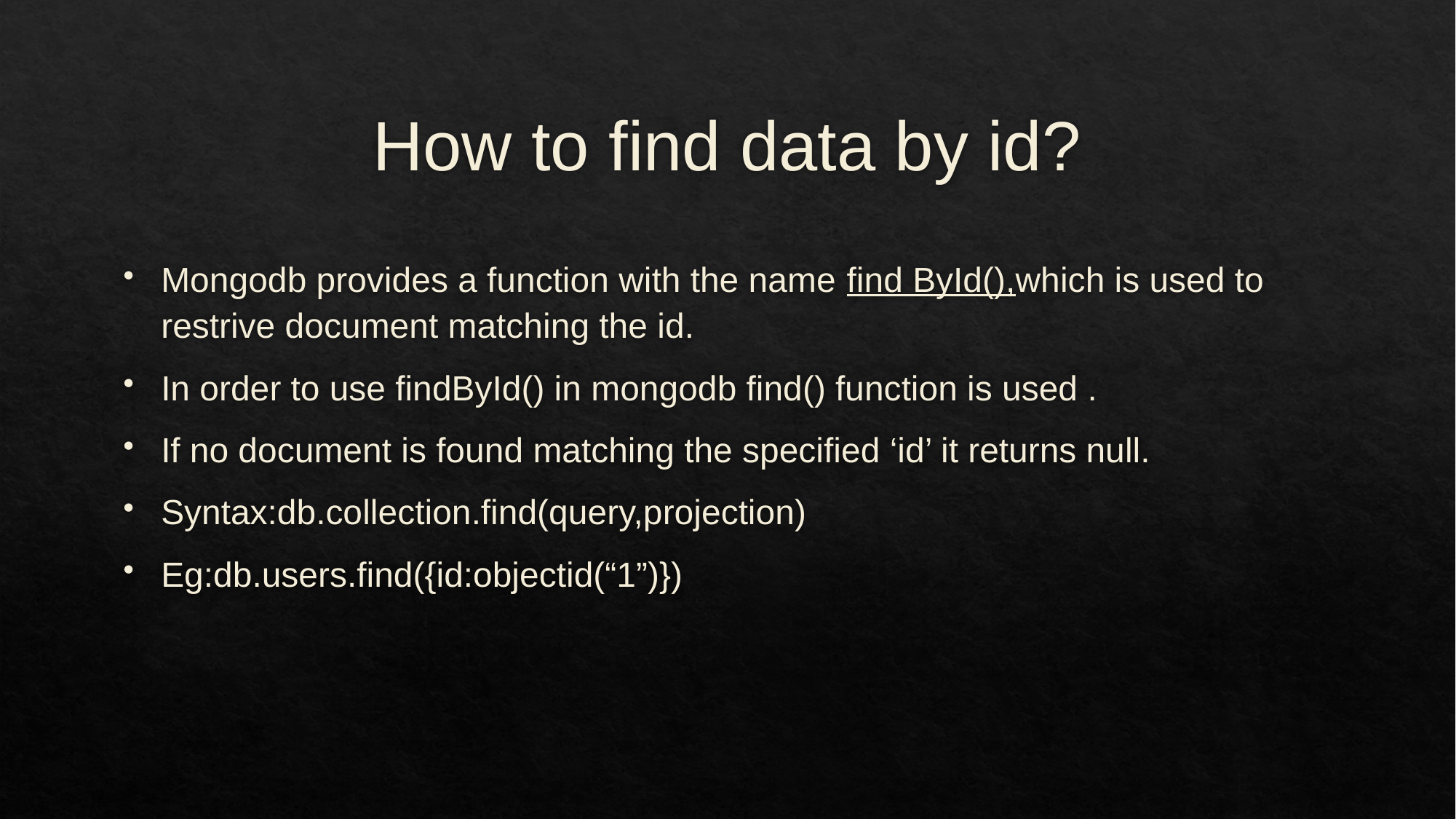

# How to find data by id?
Mongodb provides a function with the name find ById(),which is used to restrive document matching the id.
In order to use findById() in mongodb find() function is used .
If no document is found matching the specified ‘id’ it returns null.
Syntax:db.collection.find(query,projection)
Eg:db.users.find({id:objectid(“1”)})